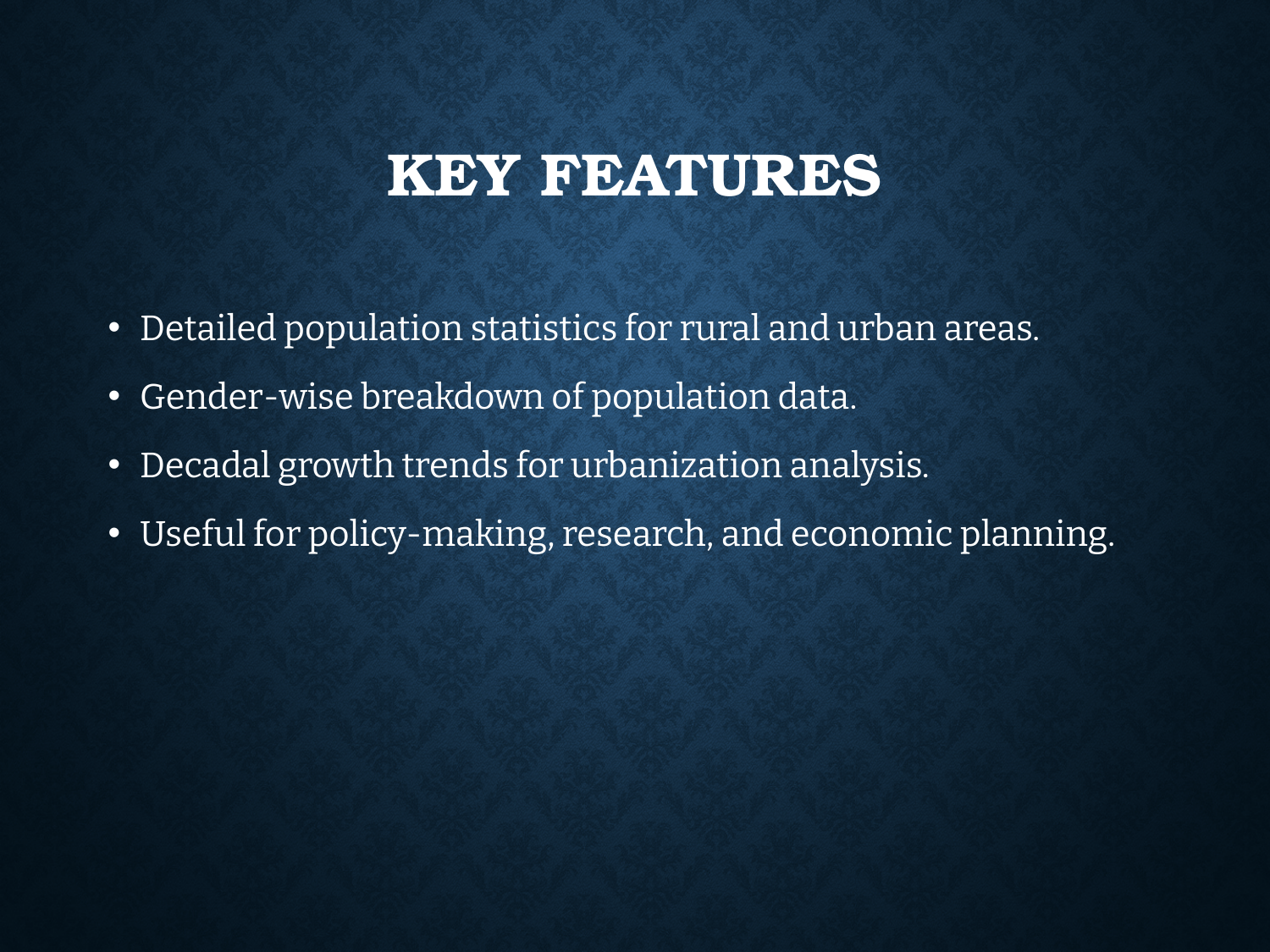

# Key Features
Detailed population statistics for rural and urban areas.
Gender-wise breakdown of population data.
Decadal growth trends for urbanization analysis.
Useful for policy-making, research, and economic planning.